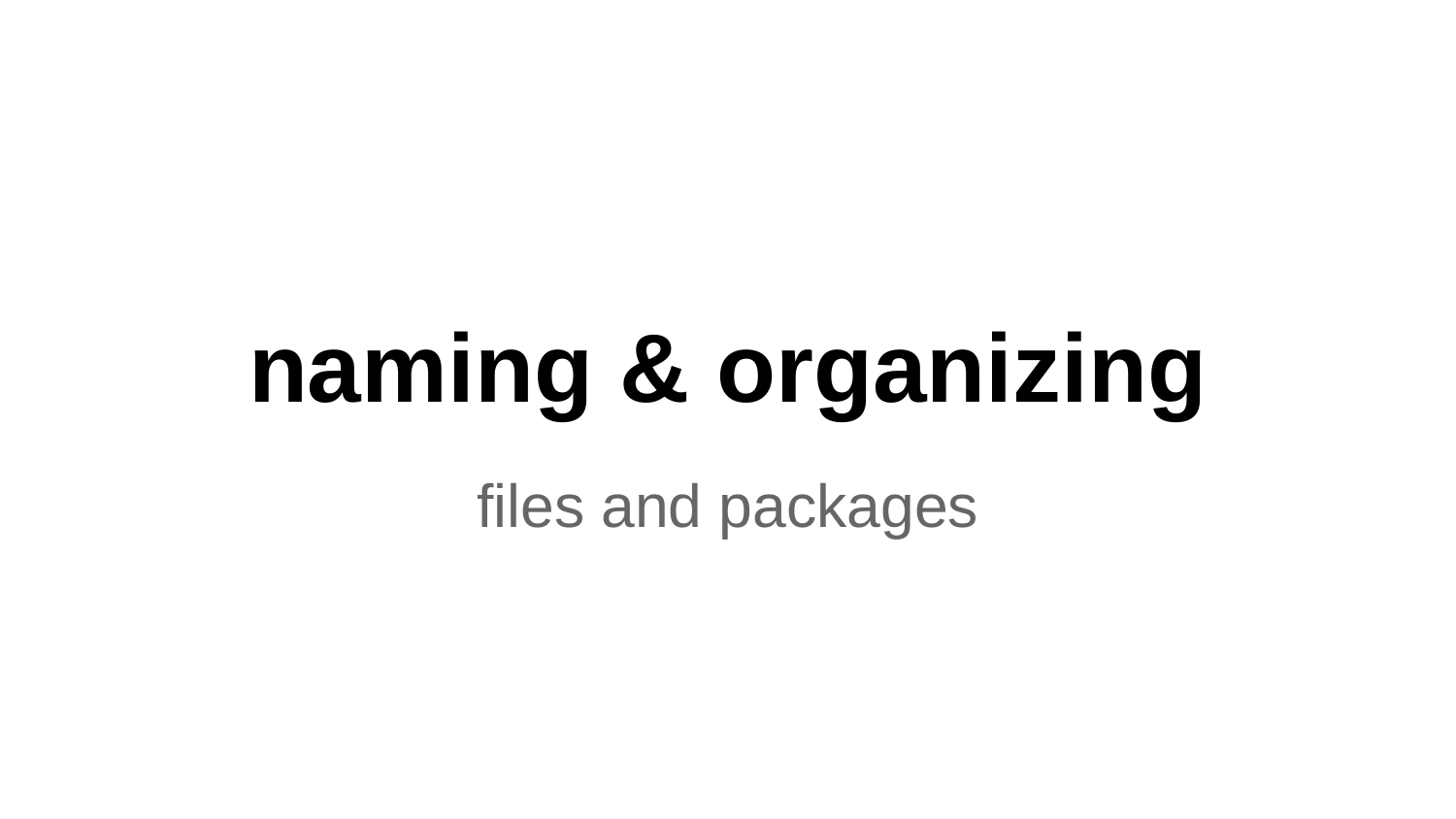

# naming & organizing
files and packages